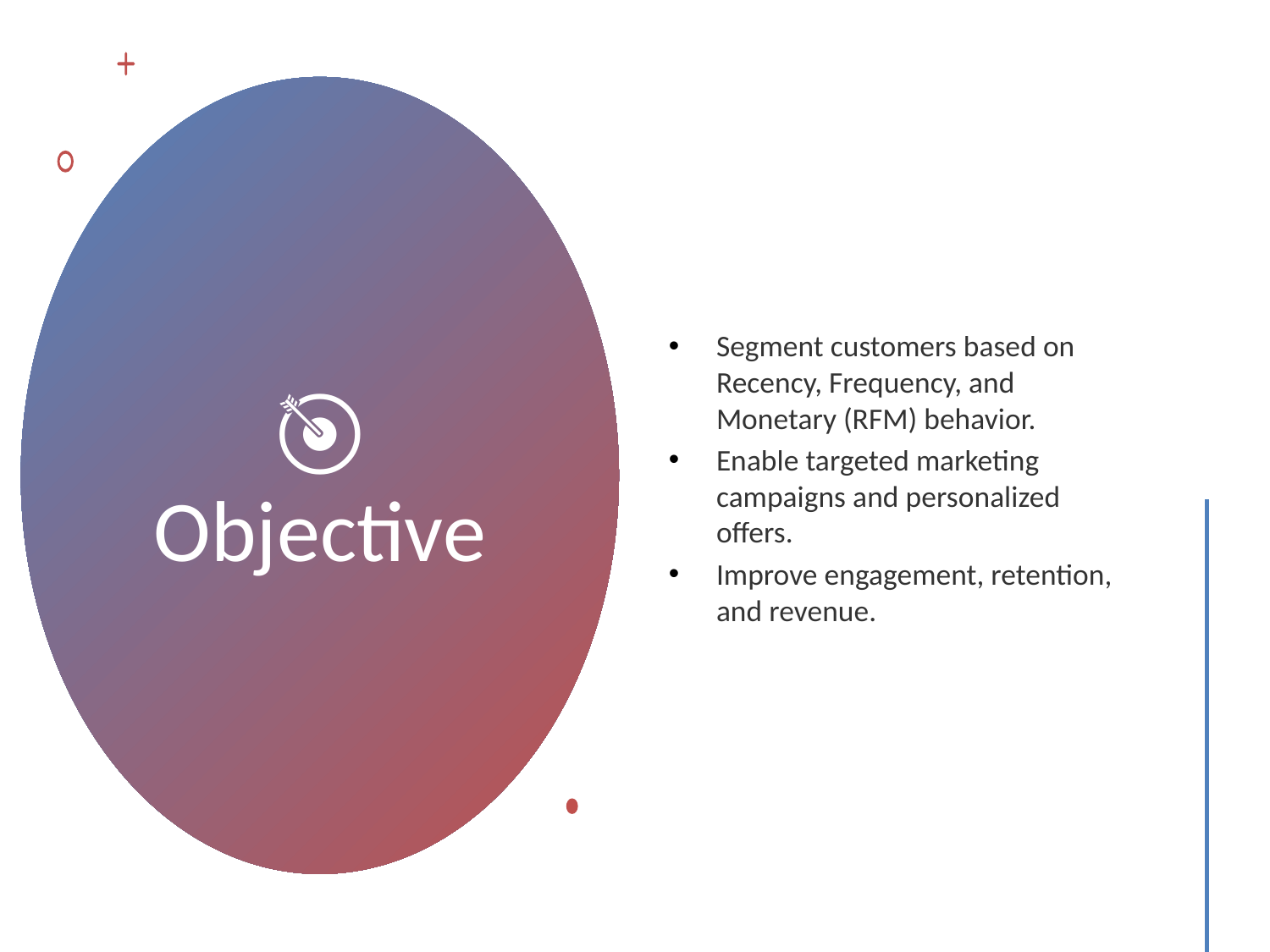

Segment customers based on Recency, Frequency, and Monetary (RFM) behavior.
Enable targeted marketing campaigns and personalized offers.
Improve engagement, retention, and revenue.

# 🎯 Objective